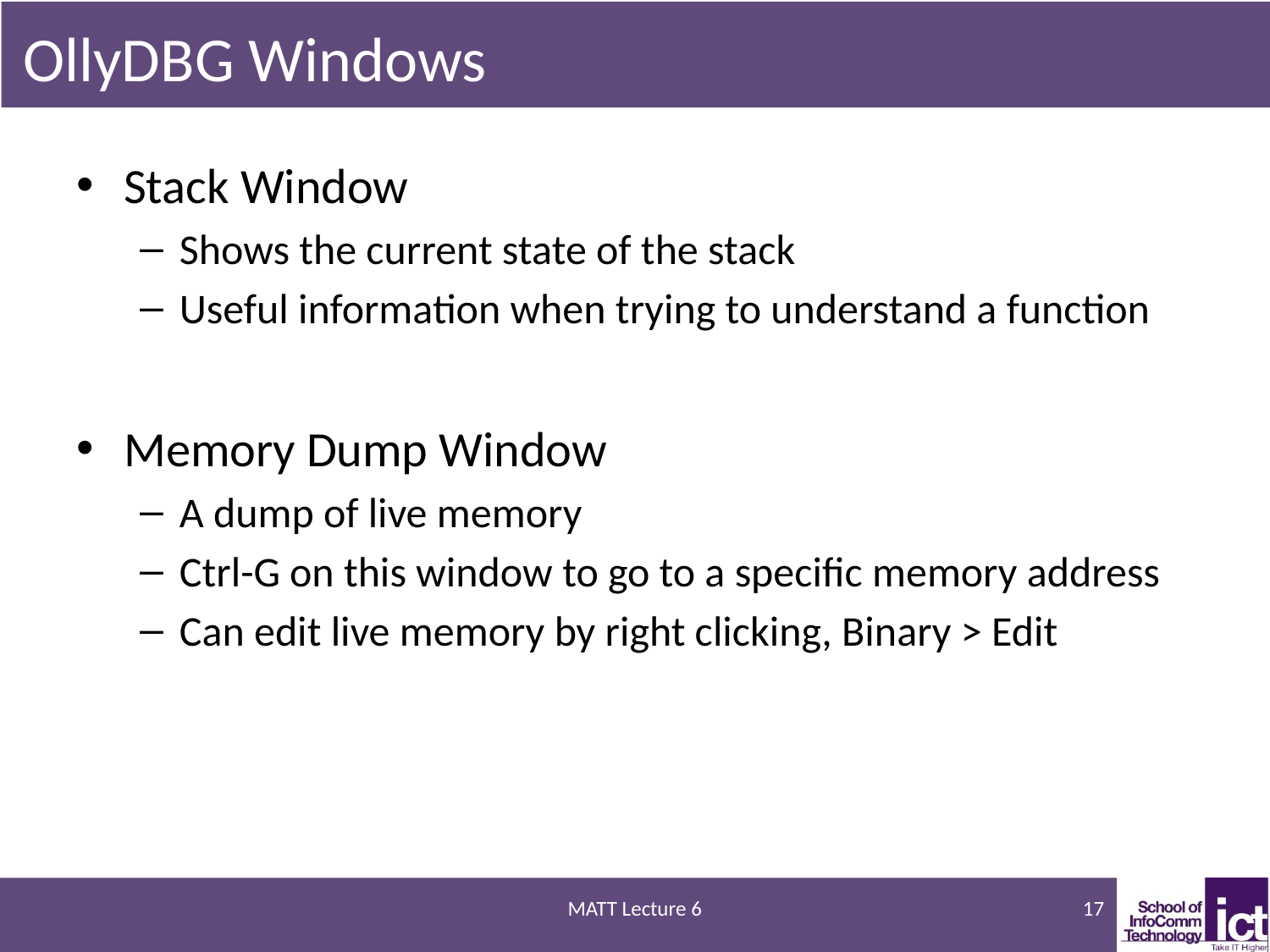

# OllyDBG Windows
Stack Window
Shows the current state of the stack
Useful information when trying to understand a function

Memory Dump Window
A dump of live memory
Ctrl-G on this window to go to a specific memory address
Can edit live memory by right clicking, Binary > Edit
MATT Lecture 6
17